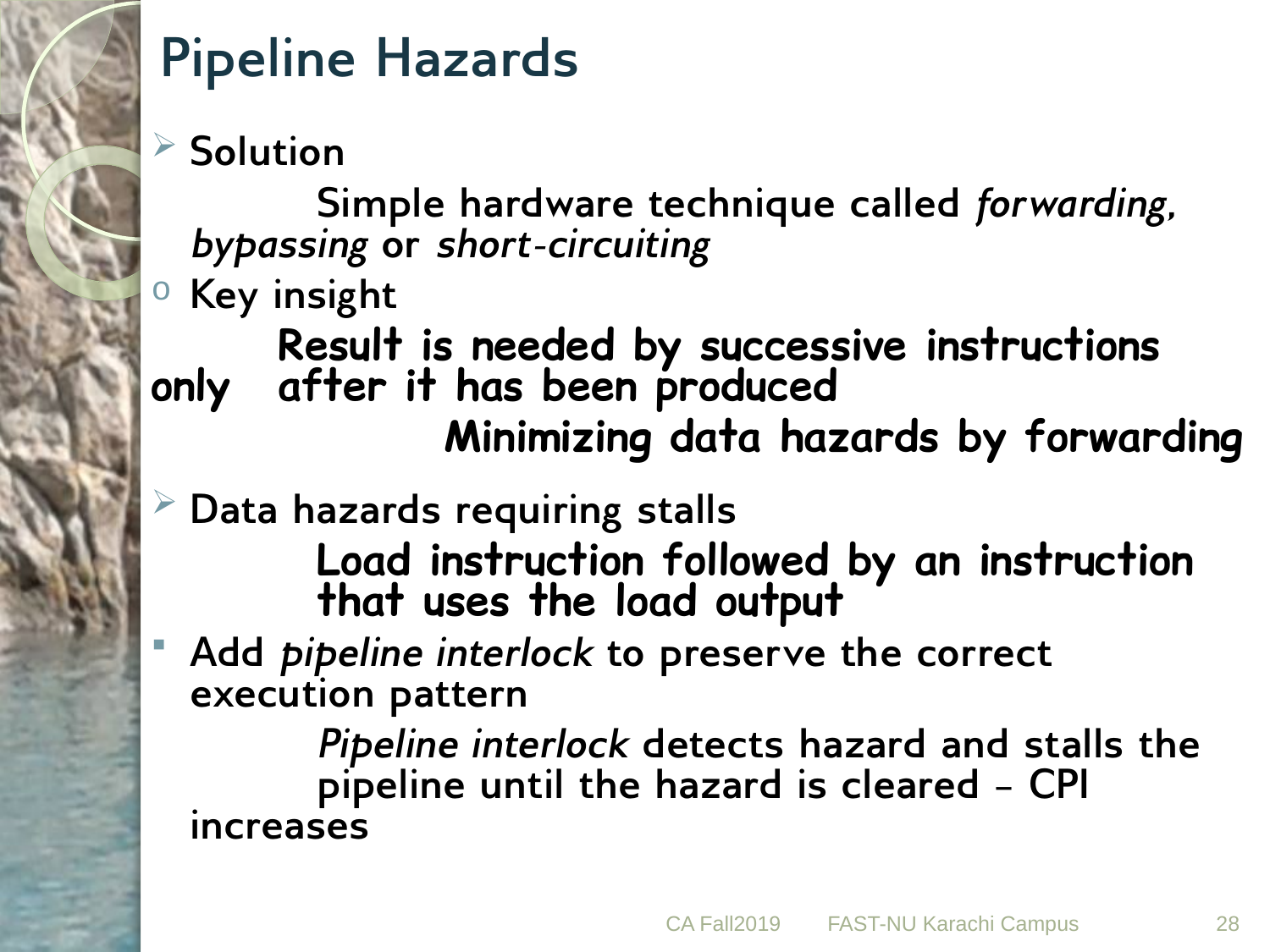

# Pipeline Hazards
Solution
		Simple hardware technique called forwarding, 	bypassing or short-circuiting
Key insight
	Result is needed by successive instructions only 	after it has been produced
			Minimizing data hazards by forwarding

Data hazards requiring stalls
		Load instruction followed by an instruction 	that uses the load output
Add pipeline interlock to preserve the correct execution pattern
		Pipeline interlock detects hazard and stalls the 	pipeline until the hazard is cleared – CPI 	increases
CA Fall2019
28
FAST-NU Karachi Campus